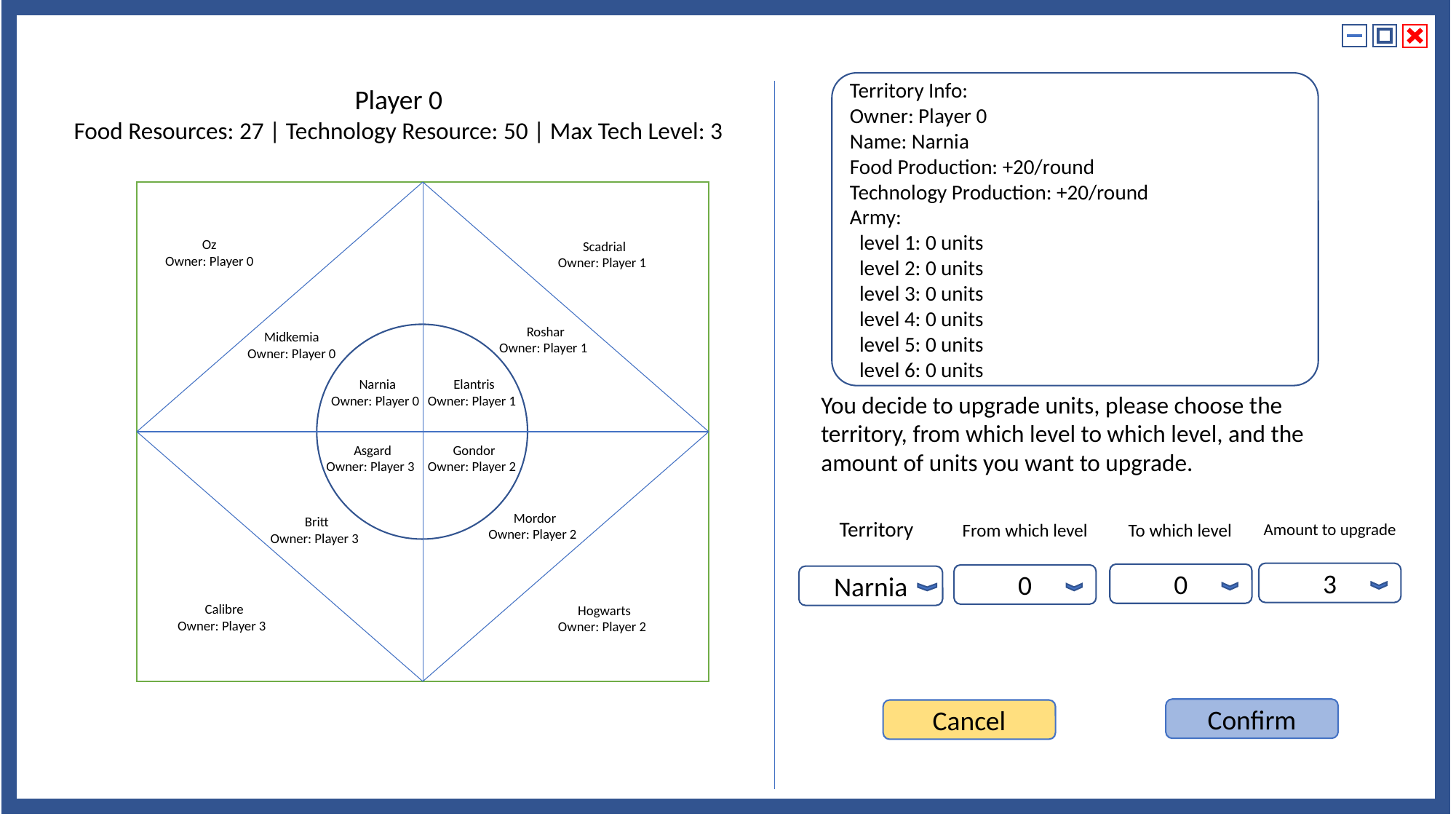

Territory Info:
Owner: Player 0
Name: Narnia
Food Production: +20/round
Technology Production: +20/round
Army:
  level 1: 0 units
  level 2: 0 units
  level 3: 0 units
  level 4: 0 units
  level 5: 0 units
  level 6: 0 units
Player 0
Food Resources: 27 | Technology Resource: 50 | Max Tech Level: 3

Oz
Owner: Player 0
Scadrial
Owner: Player 1
Roshar
Owner: Player 1
Midkemia
Owner: Player 0
Narnia
Owner: Player 0
Elantris
Owner: Player 1
Asgard
Owner: Player 3
Gondor
Owner: Player 2
Mordor
Owner: Player 2
Britt
Owner: Player 3
Calibre
Owner: Player 3
Hogwarts
Owner: Player 2
You decide to upgrade units, please choose the territory, from which level to which level, and the amount of units you want to upgrade.
Territory
From which level
To which level
Amount to upgrade
3

0

0

Narnia

Confirm
Cancel